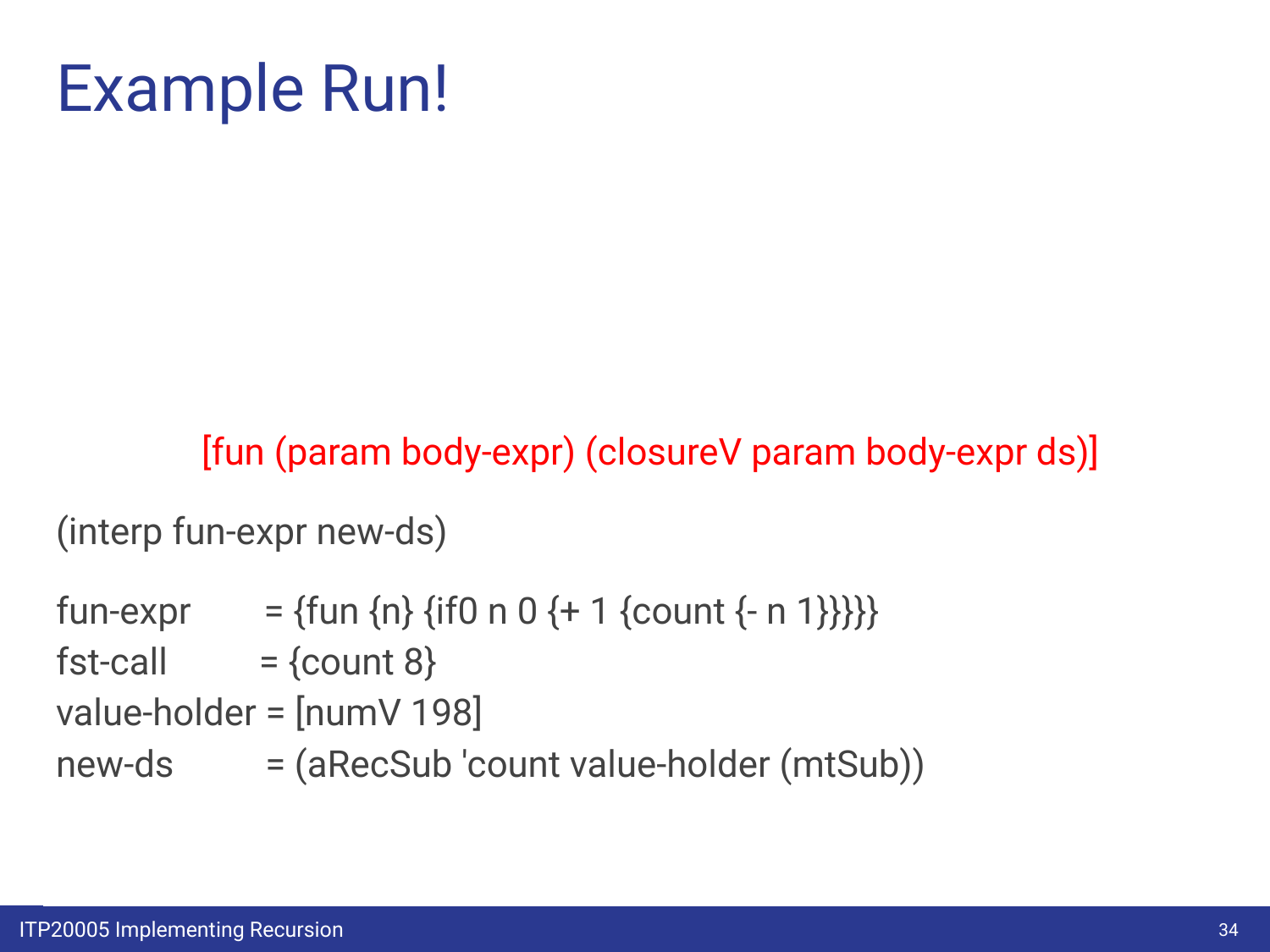

# Example Run!
                [fun (param body-expr) (closureV param body-expr ds)]
(interp fun-expr new-ds)
fun-expr        = {fun {n} {if0 n 0 {+ 1 {count {- n 1}}}}}
fst-call          = {count 8}
value-holder = [numV 198]
new-ds          = (aRecSub 'count value-holder (mtSub))
34